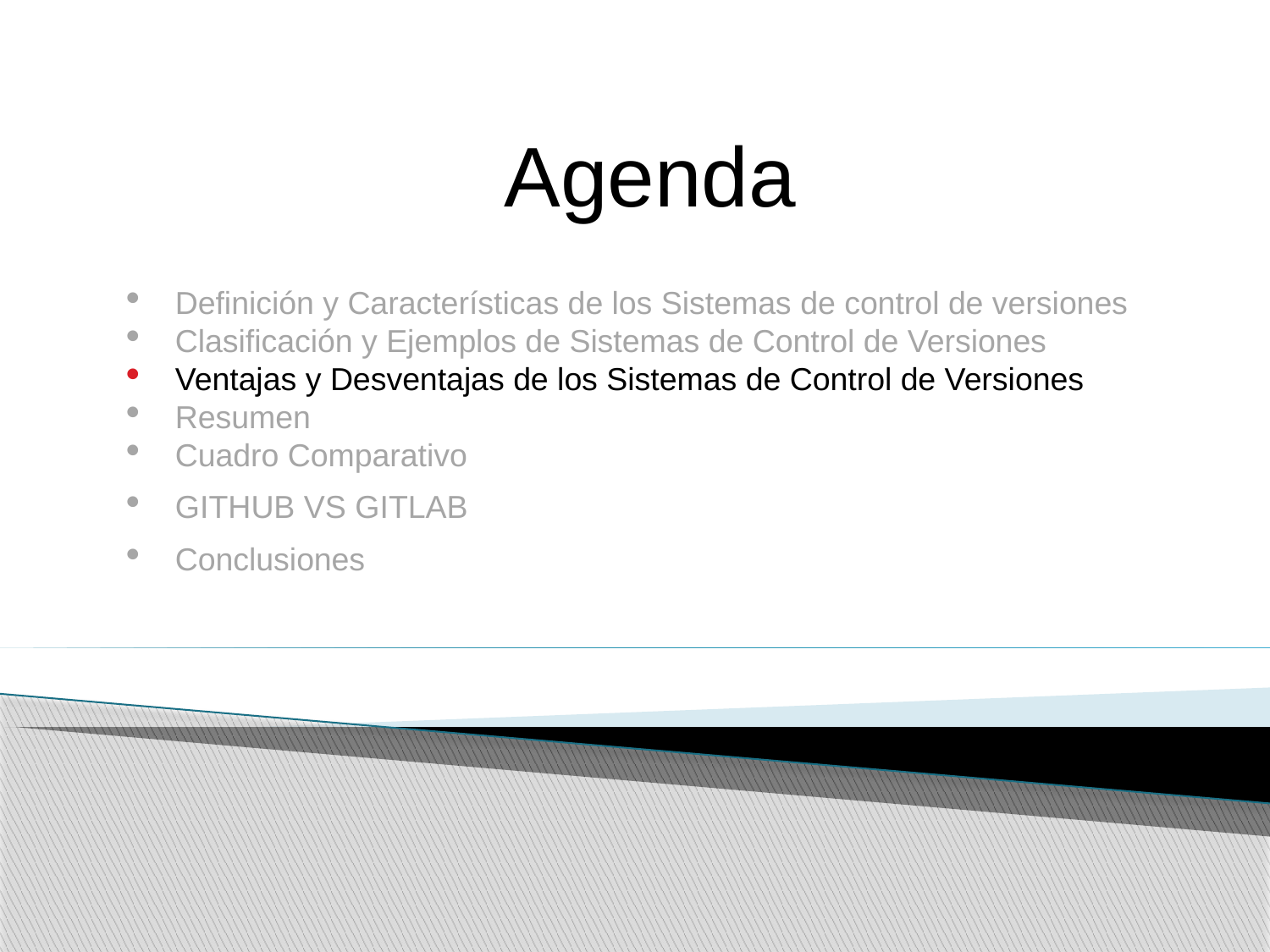

Agenda
Definición y Características de los Sistemas de control de versiones
Clasificación y Ejemplos de Sistemas de Control de Versiones
Ventajas y Desventajas de los Sistemas de Control de Versiones
Resumen
Cuadro Comparativo
GITHUB VS GITLAB
Conclusiones